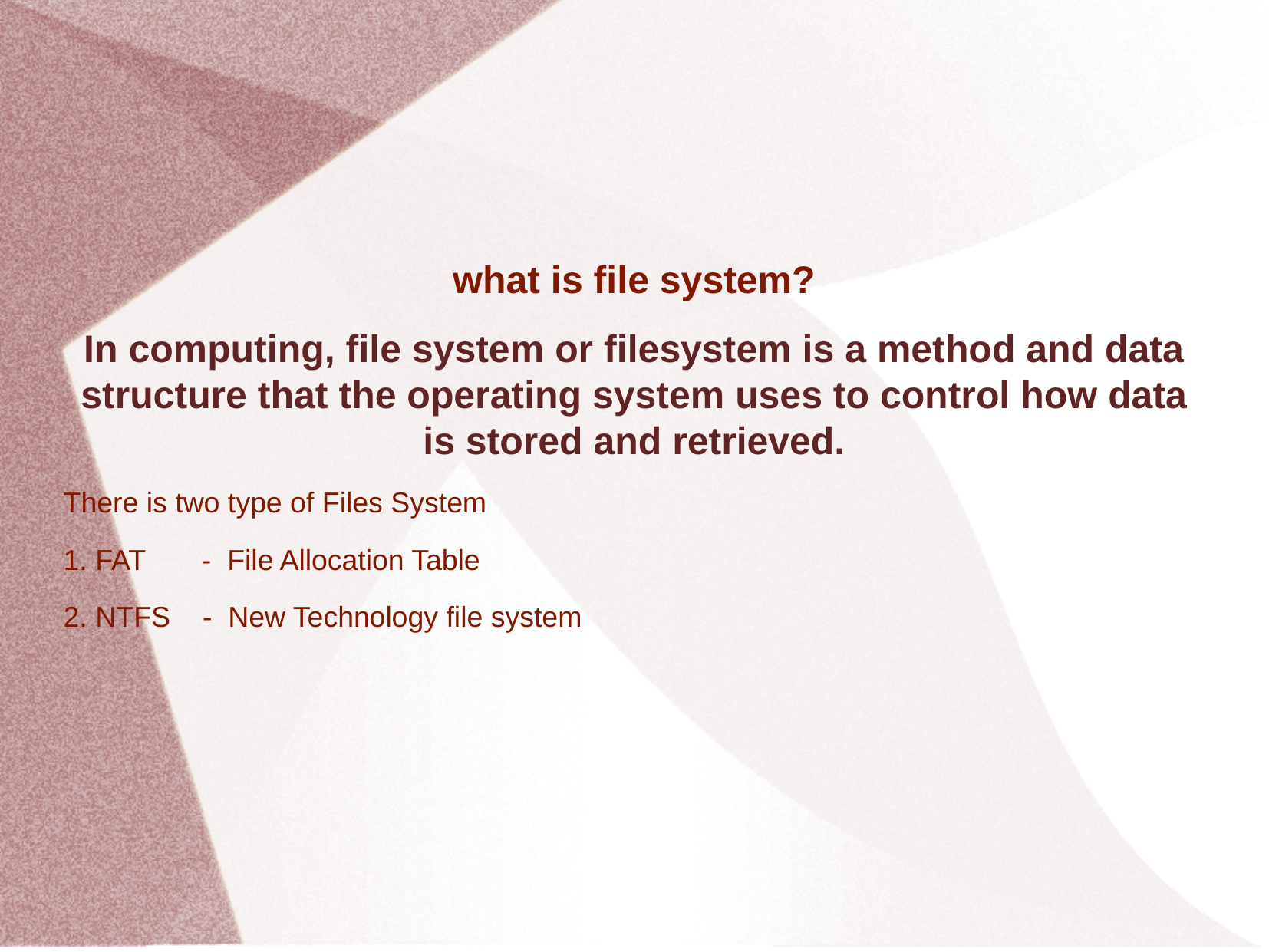

what is file system?
In computing, file system or filesystem is a method and data structure that the operating system uses to control how data is stored and retrieved.
There is two type of Files System
1. FAT       -  File Allocation Table
2. NTFS    -  New Technology file system